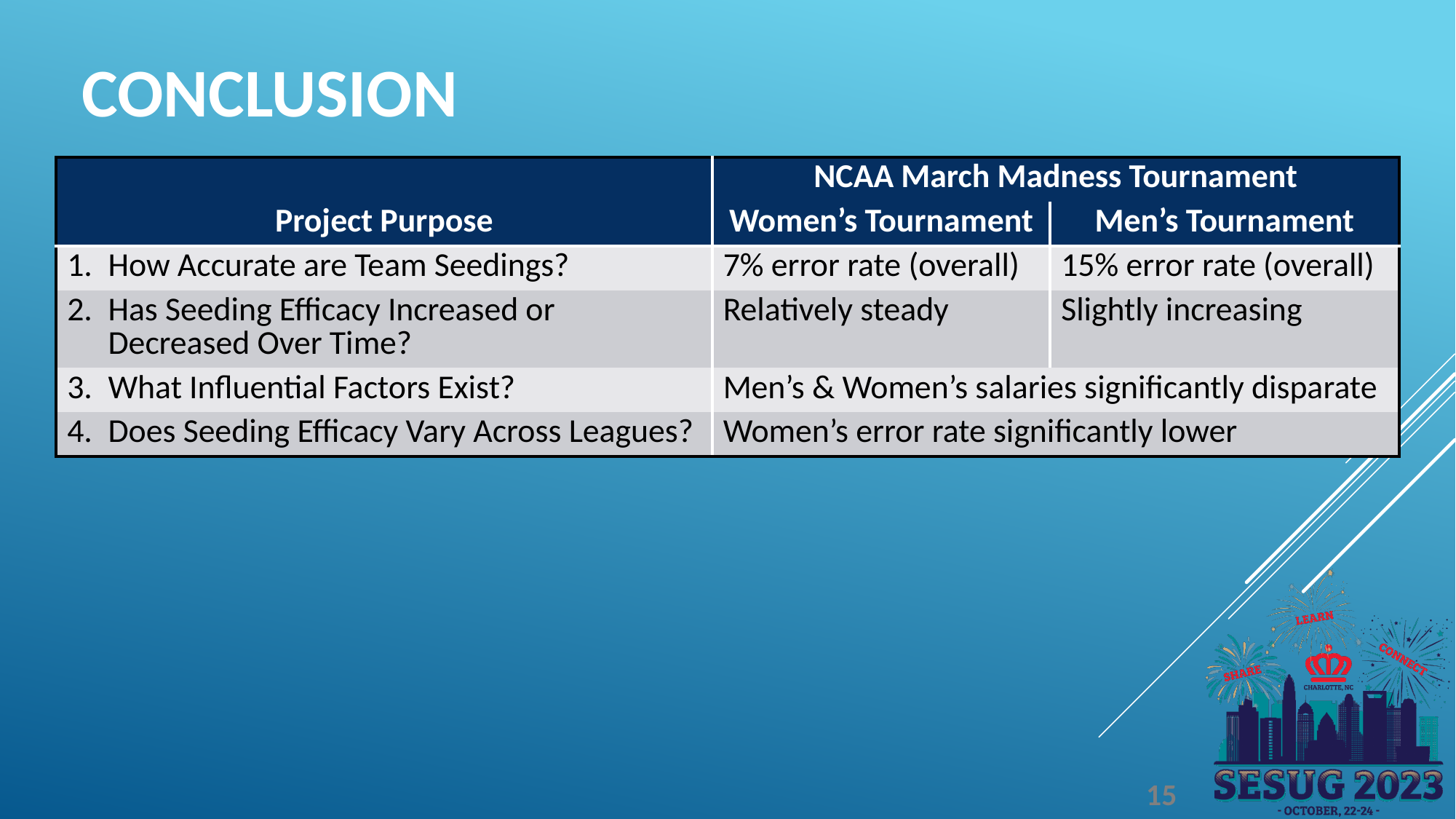

Conclusion
| Project Purpose | NCAA March Madness Tournament |  |
| --- | --- | --- |
|  | Women’s Tournament | Men’s Tournament |
| How Accurate are Team Seedings? | 7% error rate (overall) | 15% error rate (overall) |
| Has Seeding Efficacy Increased or Decreased Over Time? | Relatively steady | Slightly increasing |
| What Influential Factors Exist? | Men’s & Women’s salaries significantly disparate |  |
| Does Seeding Efficacy Vary Across Leagues? | Women’s error rate significantly lower |  |
15